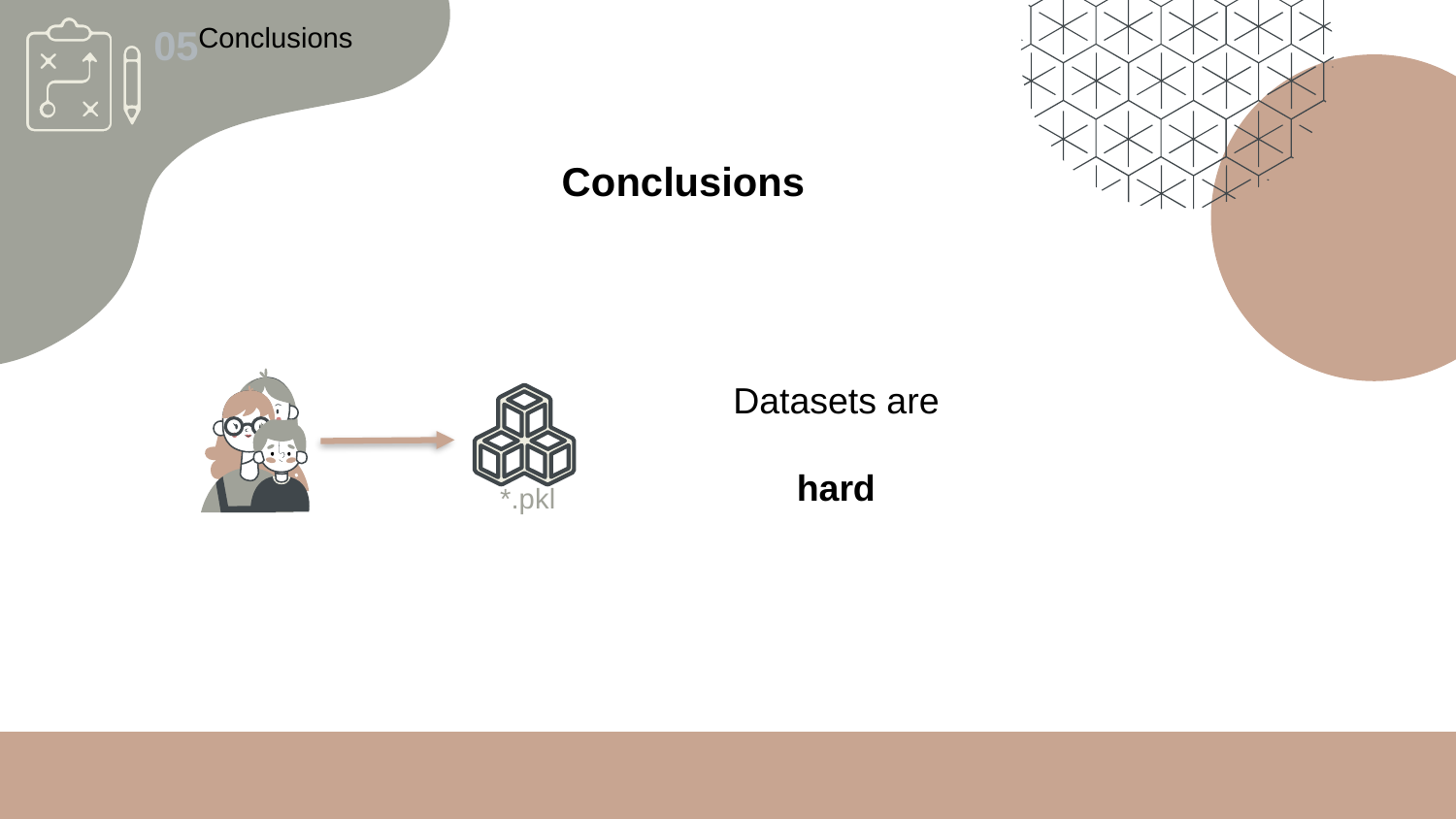

Conclusions
05

Conclusions

Datasets are

hard

*.pkl